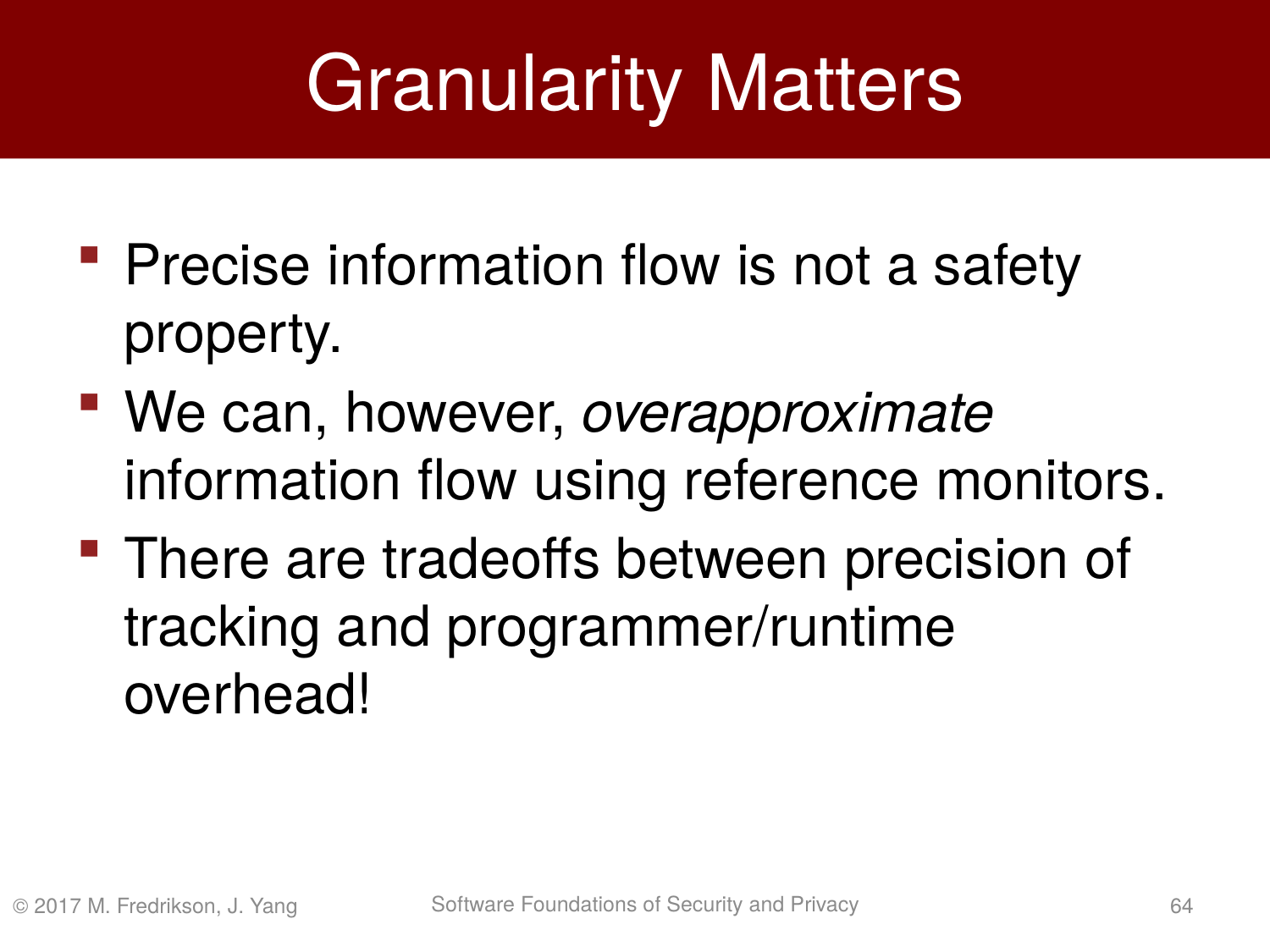

# Granularity Matters
Precise information flow is not a safety property.
We can, however, overapproximate information flow using reference monitors.
There are tradeoffs between precision of tracking and programmer/runtime overhead!
© 2017 M. Fredrikson, J. Yang
64